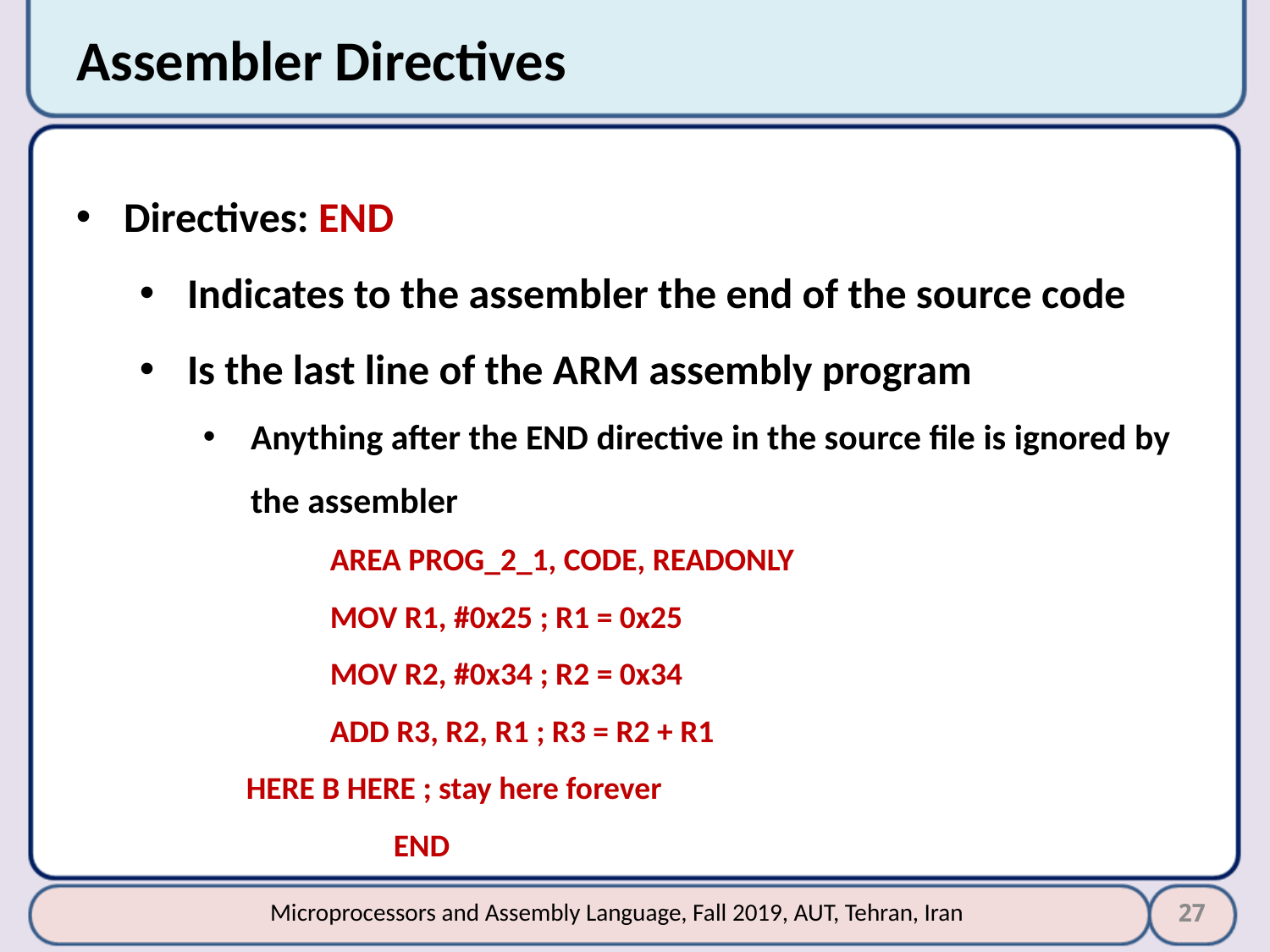

# Assembler Directives
Directives: END
Indicates to the assembler the end of the source code
Is the last line of the ARM assembly program
Anything after the END directive in the source file is ignored by the assembler
AREA PROG_2_1, CODE, READONLY
MOV R1, #0x25 ; R1 = 0x25
MOV R2, #0x34 ; R2 = 0x34
ADD R3, R2, R1 ; R3 = R2 + R1
      HERE B HERE ; stay here forever
	END
27
Microprocessors and Assembly Language, Fall 2019, AUT, Tehran, Iran